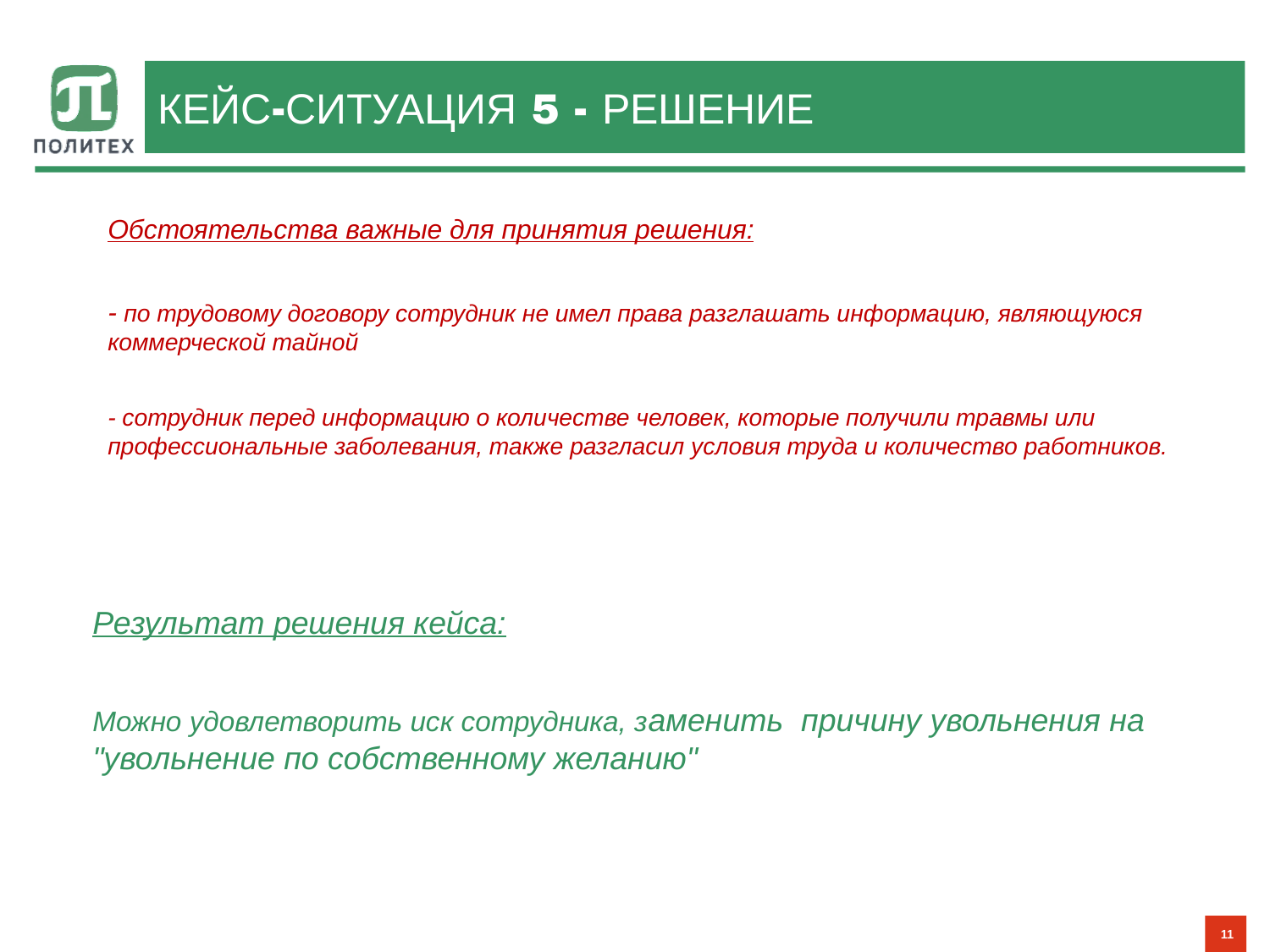

# Кейс-ситуация 5 - решение
Обстоятельства важные для принятия решения:

- по трудовому договору сотрудник не имел права разглашать информацию, являющуюся коммерческой тайной

- сотрудник перед информацию о количестве человек, которые получили травмы или профессиональные заболевания, также разгласил условия труда и количество работников.
Результат решения кейса:

Можно удовлетворить иск сотрудника, заменить  причину увольнения на "увольнение по собственному желанию"
11